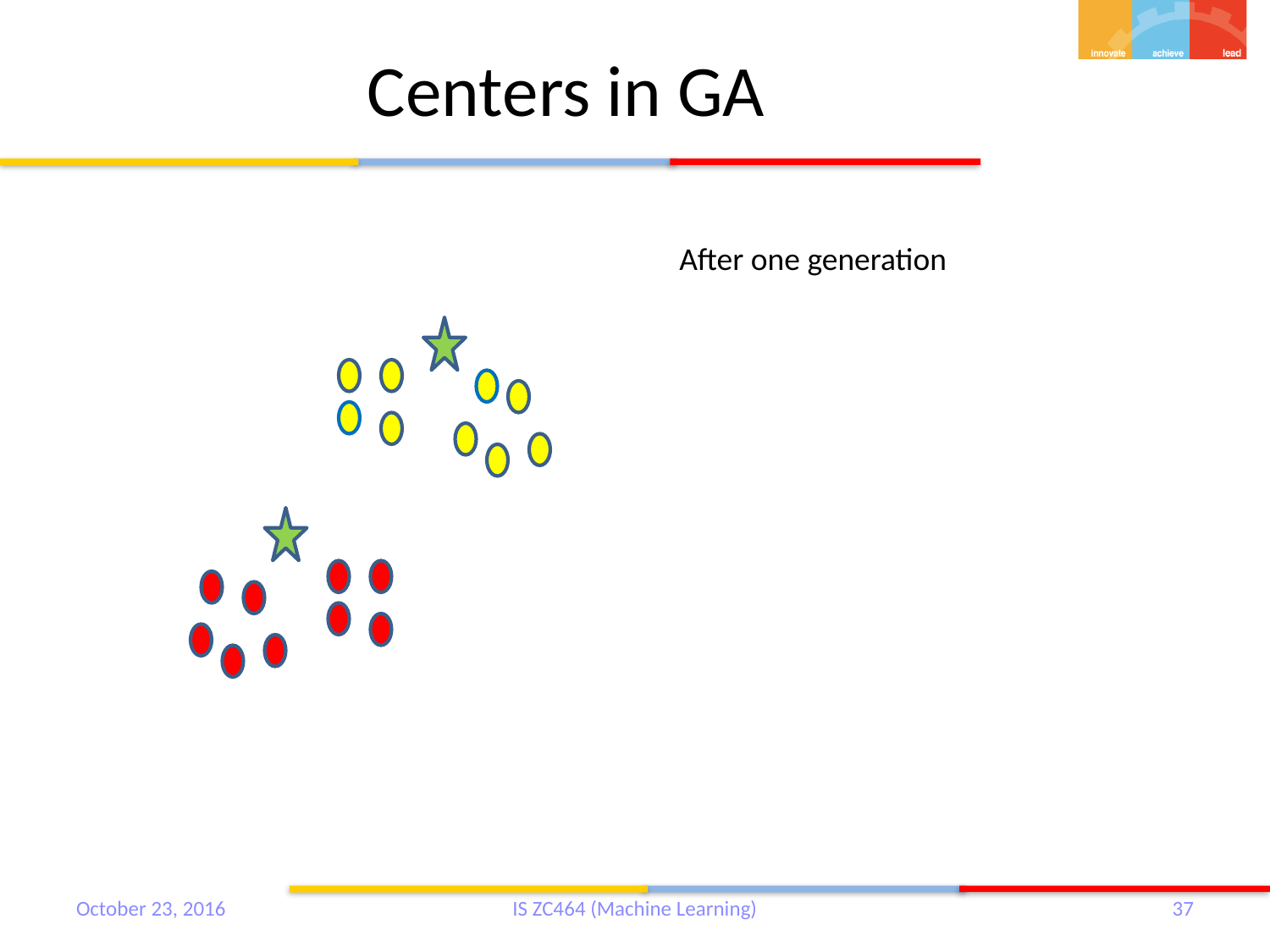

# Centers in GA
After one generation

October 23, 2016
IS ZC464 (Machine Learning)
37